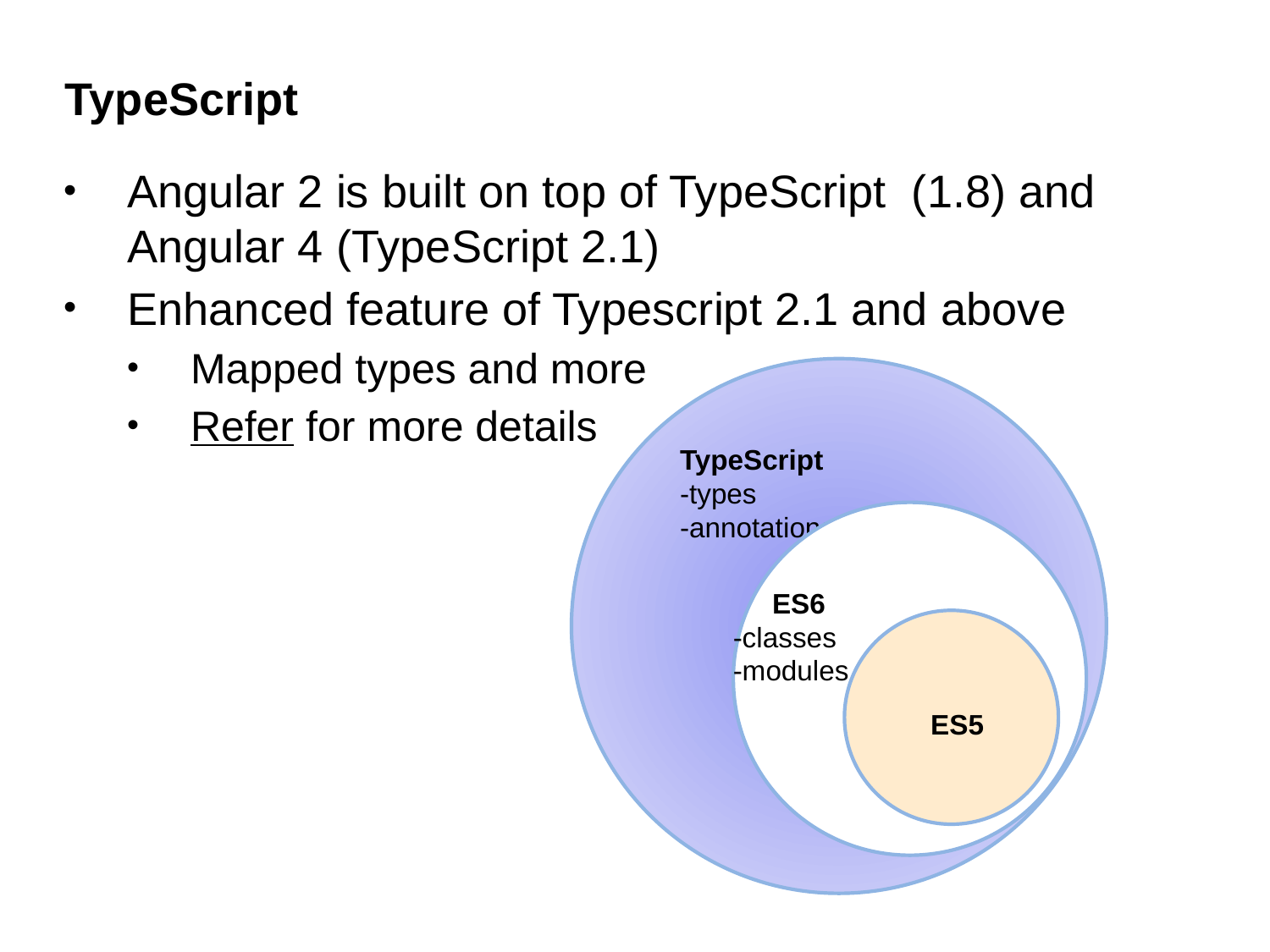

# TypeScript
Angular 2 is built on top of TypeScript  (1.8) and Angular 4 (TypeScript 2.1)
Enhanced feature of Typescript 2.1 and above
Mapped types and more
Refer for more details

TypeScript
-types
-annotations

     ES6
-classes
-modules

ES5